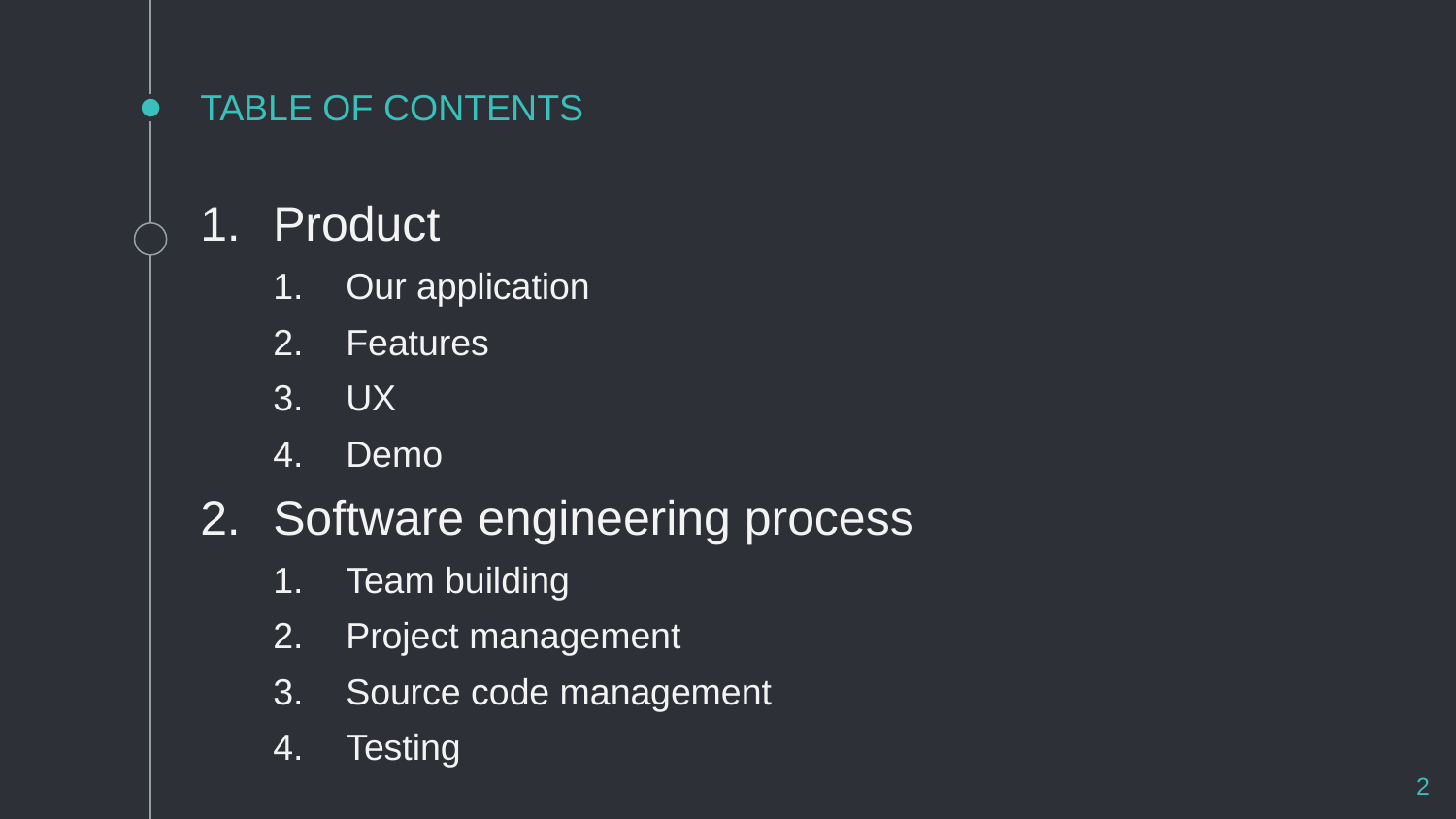

# TABLE OF CONTENTS
Product
Our application
Features
UX
Demo
Software engineering process
Team building
Project management
Source code management
Testing
2